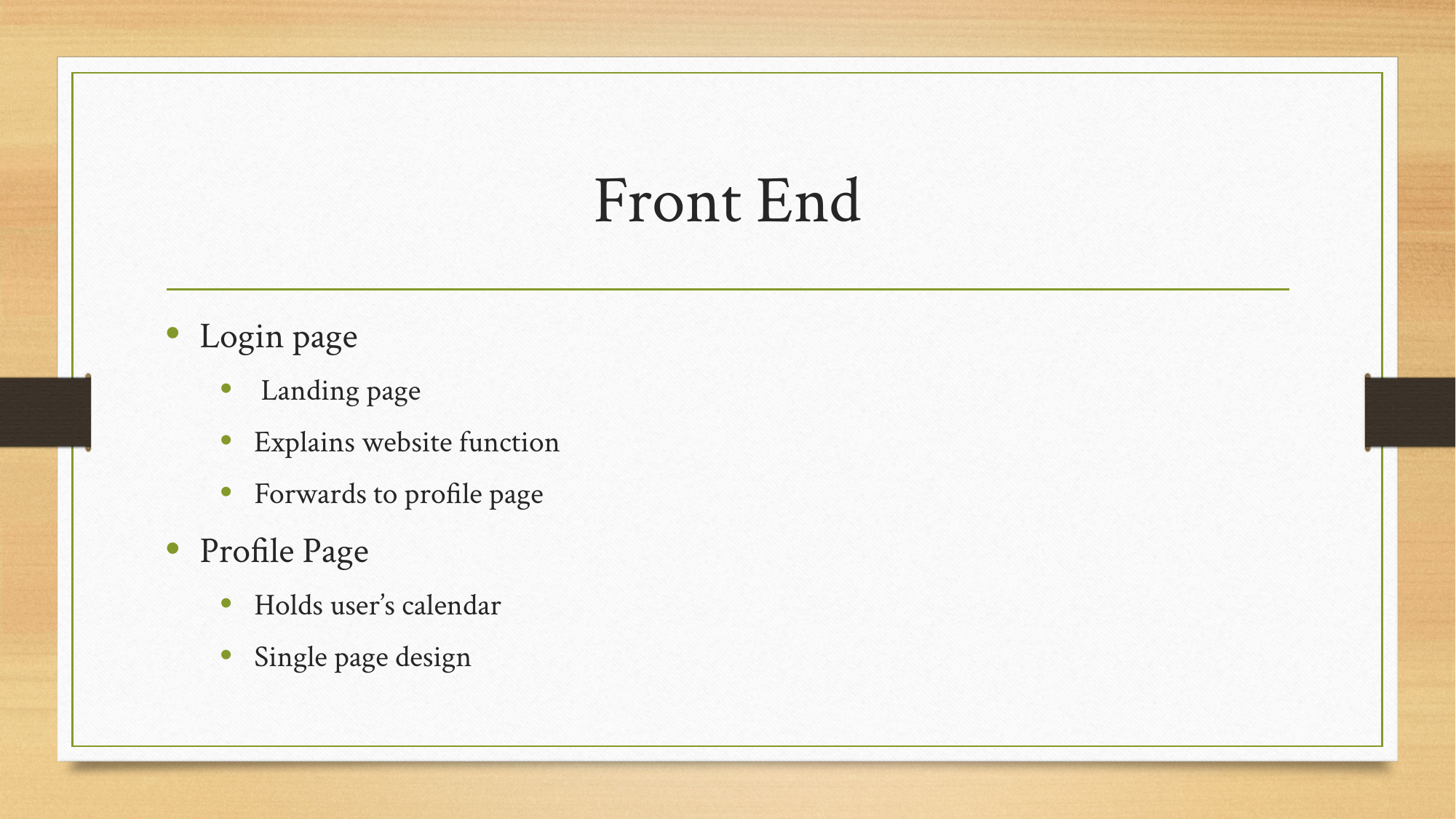

# Front End
Login page
 Landing page
Explains website function
Forwards to profile page
Profile Page
Holds user’s calendar
Single page design